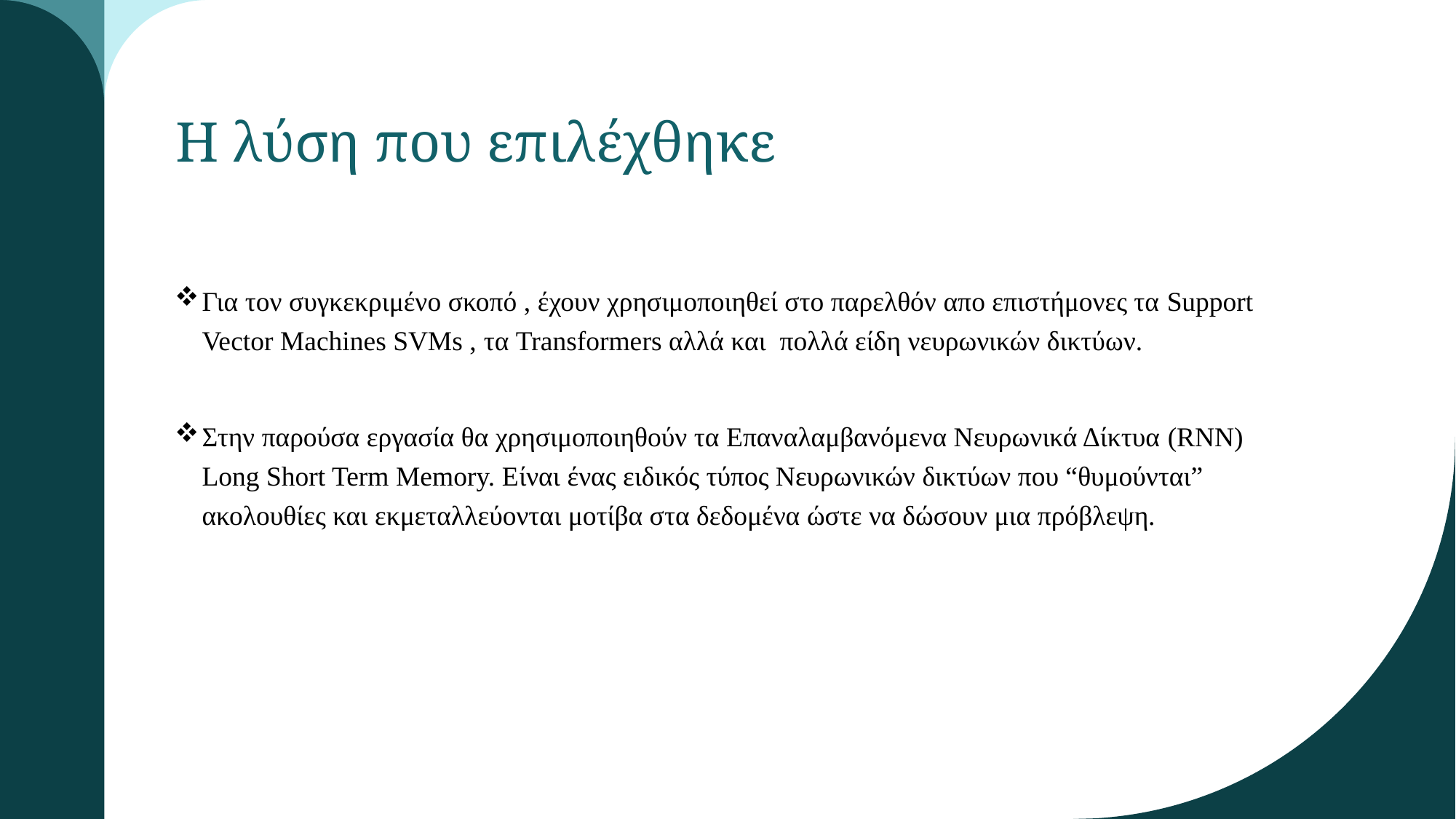

# Η λύση που επιλέχθηκε
Για τον συγκεκριμένο σκοπό , έχουν χρησιμοποιηθεί στο παρελθόν απο επιστήμονες τα Support Vector Machines SVMs , τα Transformers αλλά και  πολλά είδη νευρωνικών δικτύων.

Στην παρούσα εργασία θα χρησιμοποιηθούν τα Επαναλαμβανόμενα Νευρωνικά Δίκτυα (RNN) Long Short Term Memory. Eίναι ένας ειδικός τύπος Νευρωνικών δικτύων που “θυμούνται” ακολουθίες και εκμεταλλεύονται μοτίβα στα δεδομένα ώστε να δώσουν μια πρόβλεψη.